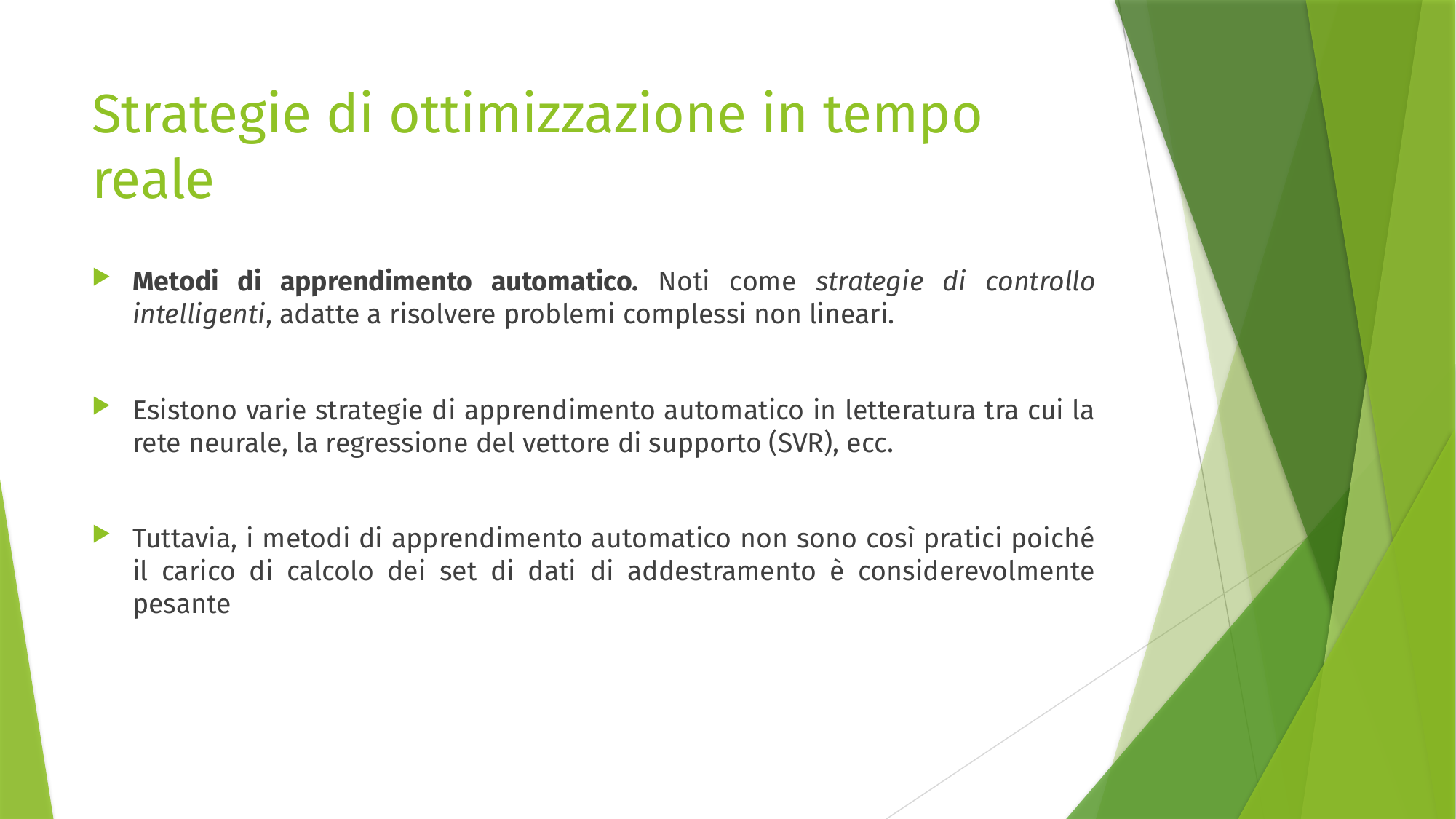

# Strategie di ottimizzazione in tempo reale
Metodi di apprendimento automatico. Noti come strategie di controllo intelligenti, adatte a risolvere problemi complessi non lineari.

Esistono varie strategie di apprendimento automatico in letteratura tra cui la rete neurale, la regressione del vettore di supporto (SVR), ecc.

Tuttavia, i metodi di apprendimento automatico non sono così pratici poiché il carico di calcolo dei set di dati di addestramento è considerevolmente pesante